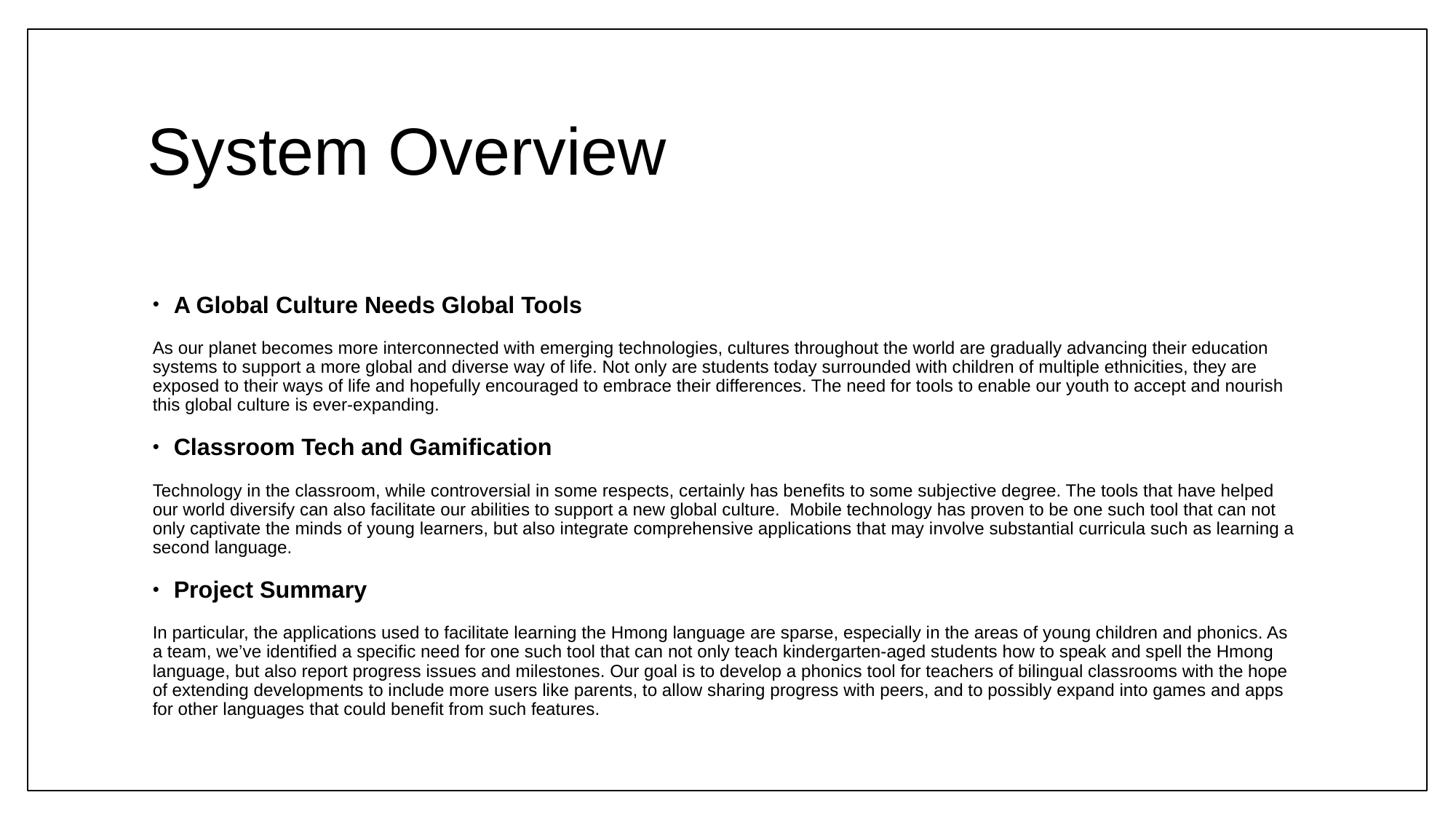

# System Overview

A Global Culture Needs Global Tools
As our planet becomes more interconnected with emerging technologies, cultures throughout the world are gradually advancing their education systems to support a more global and diverse way of life. Not only are students today surrounded with children of multiple ethnicities, they are exposed to their ways of life and hopefully encouraged to embrace their differences. The need for tools to enable our youth to accept and nourish this global culture is ever-expanding.
Classroom Tech and Gamification
Technology in the classroom, while controversial in some respects, certainly has benefits to some subjective degree. The tools that have helped our world diversify can also facilitate our abilities to support a new global culture.  Mobile technology has proven to be one such tool that can not only captivate the minds of young learners, but also integrate comprehensive applications that may involve substantial curricula such as learning a second language.
Project Summary
In particular, the applications used to facilitate learning the Hmong language are sparse, especially in the areas of young children and phonics. As a team, we’ve identified a specific need for one such tool that can not only teach kindergarten-aged students how to speak and spell the Hmong language, but also report progress issues and milestones. Our goal is to develop a phonics tool for teachers of bilingual classrooms with the hope of extending developments to include more users like parents, to allow sharing progress with peers, and to possibly expand into games and apps for other languages that could benefit from such features.